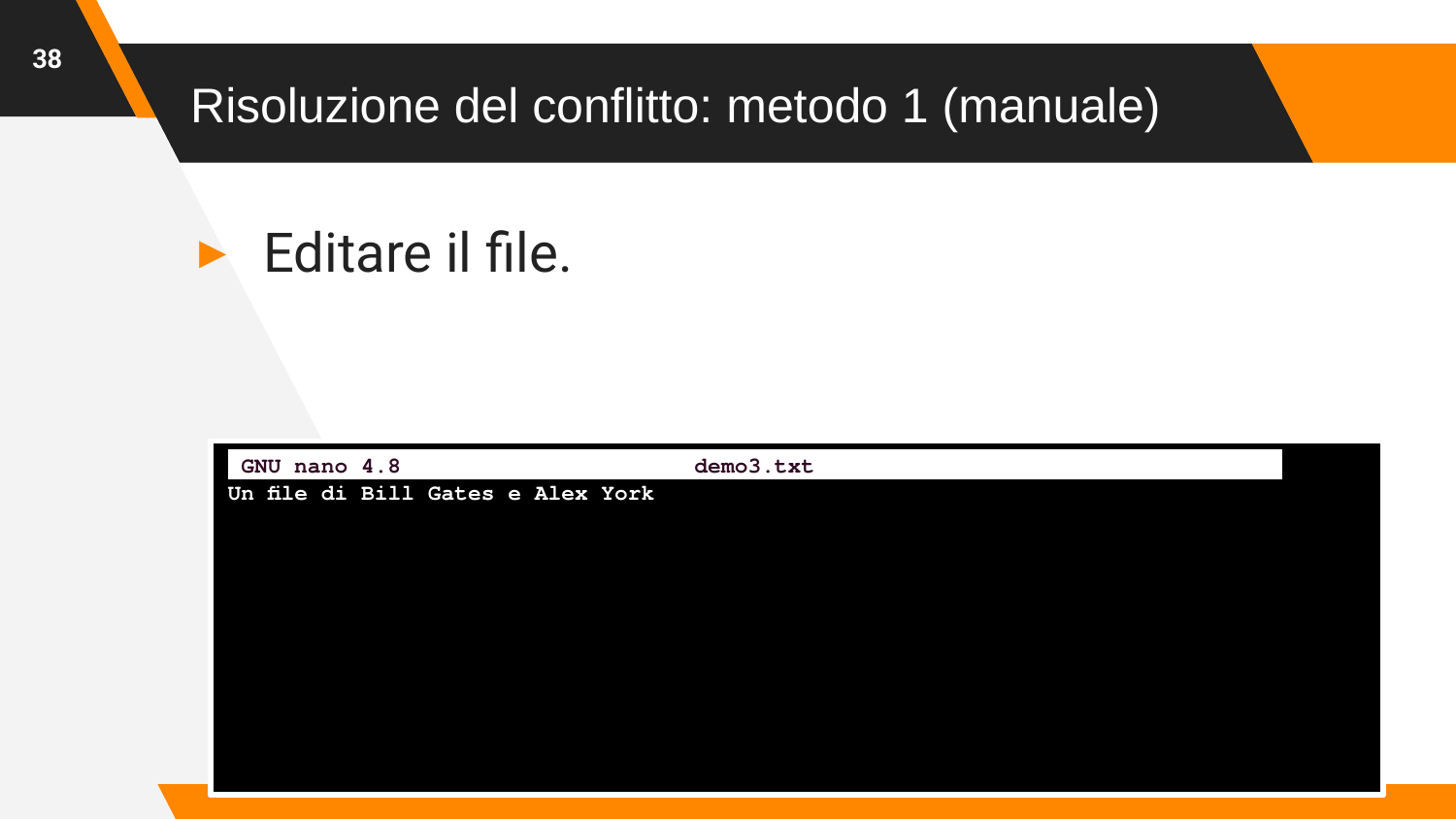

38
# Risoluzione del conflitto: metodo 1 (manuale)
Editare il file.

 GNU nano 4.8                      demo3.txt
<<<<<<< HEAD
Un file di Bill Gates
=======
Un file di Alex York
>>>>>>> d19a0f36141bb4a03281330a0cf02cce7533c869

 GNU nano 4.8                      demo3.txt
Un file di Bill Gates e Alex York